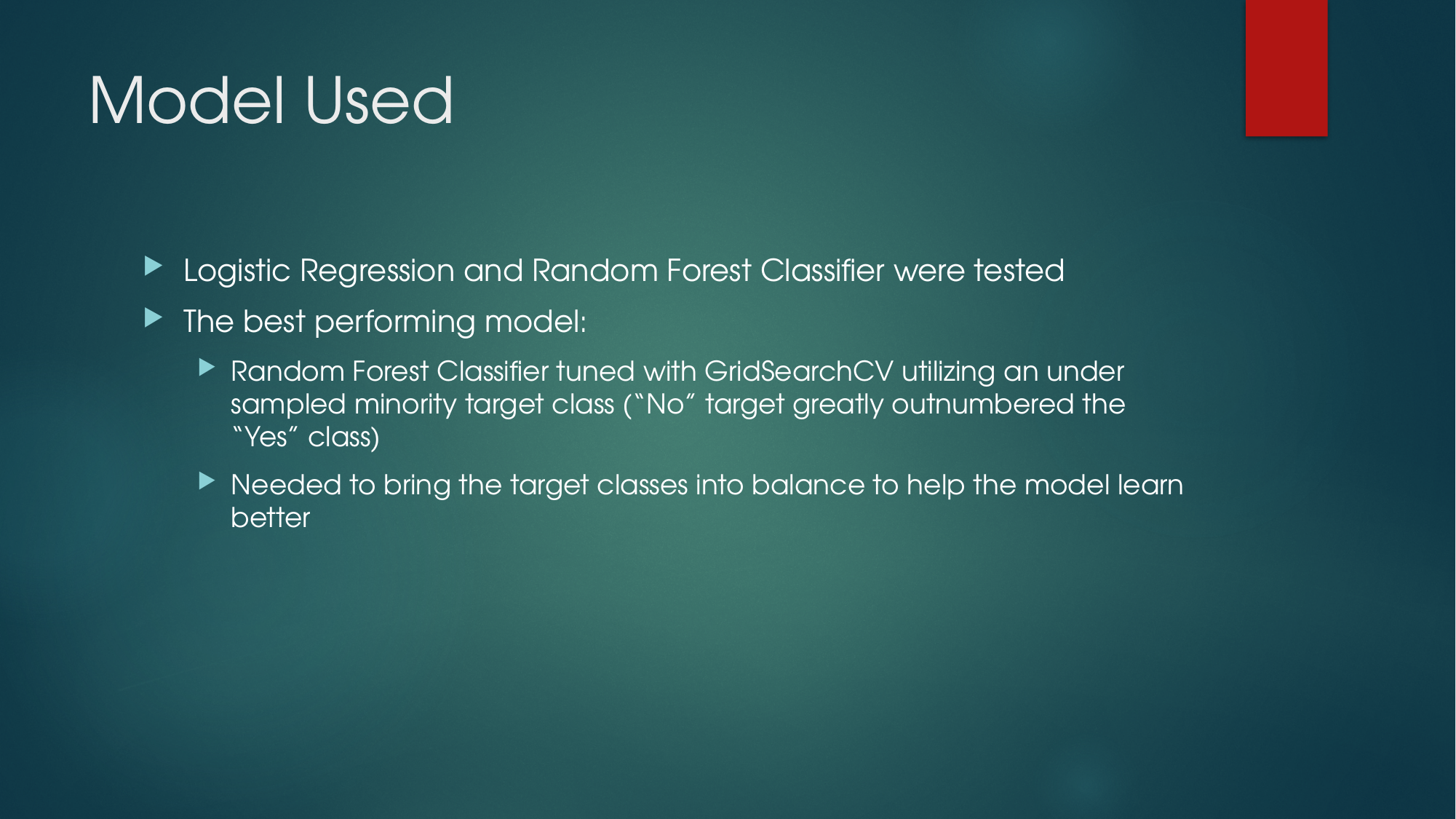

# Model Used
Logistic Regression and Random Forest Classifier were tested
The best performing model:
Random Forest Classifier tuned with GridSearchCV utilizing an under sampled minority target class (“No” target greatly outnumbered the “Yes” class)
Needed to bring the target classes into balance to help the model learn better